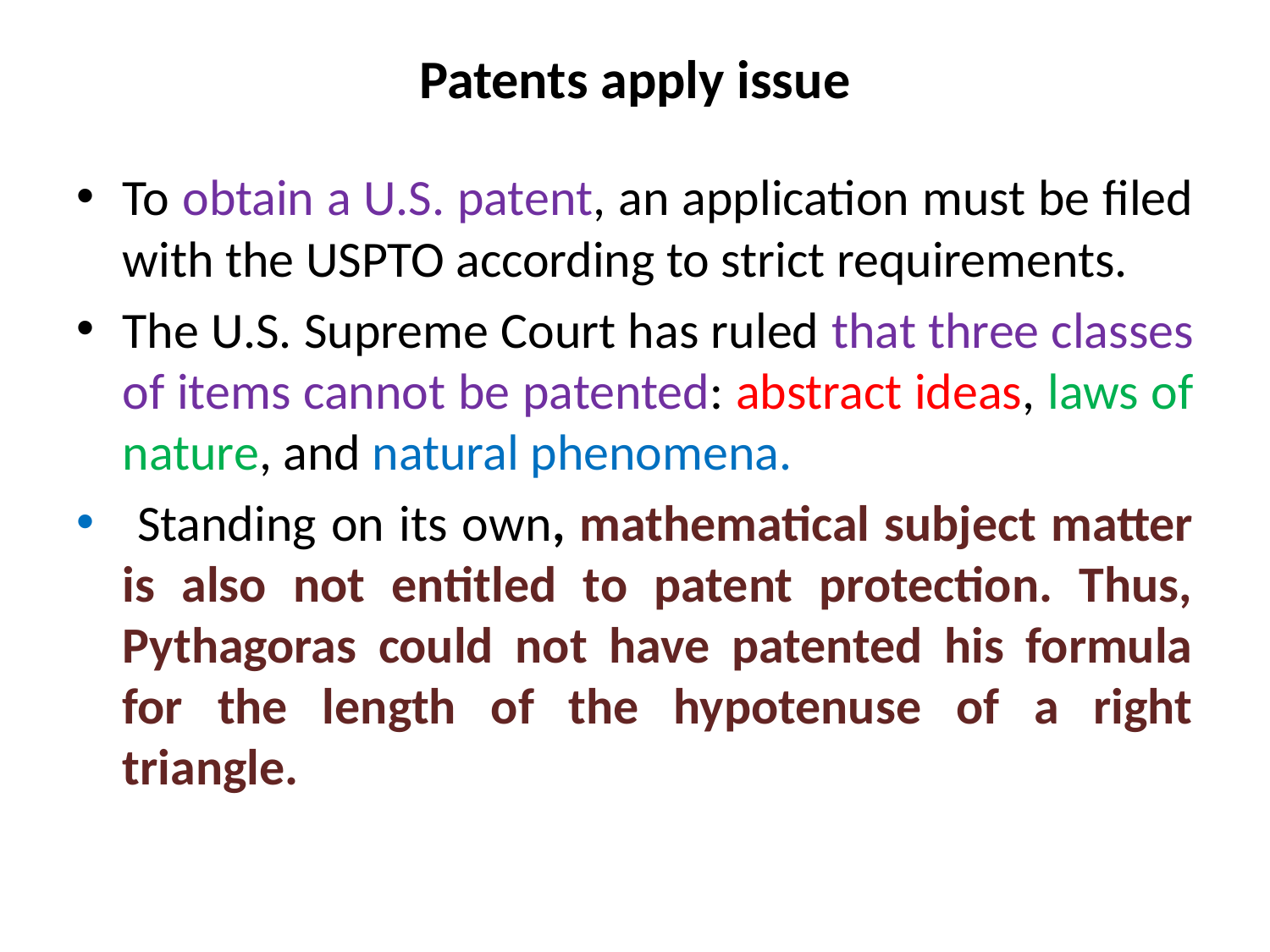

# Patents apply issue
To obtain a U.S. patent, an application must be filed with the USPTO according to strict requirements.
The U.S. Supreme Court has ruled that three classes of items cannot be patented: abstract ideas, laws of nature, and natural phenomena.
 Standing on its own, mathematical subject matter is also not entitled to patent protection. Thus, Pythagoras could not have patented his formula for the length of the hypotenuse of a right triangle.